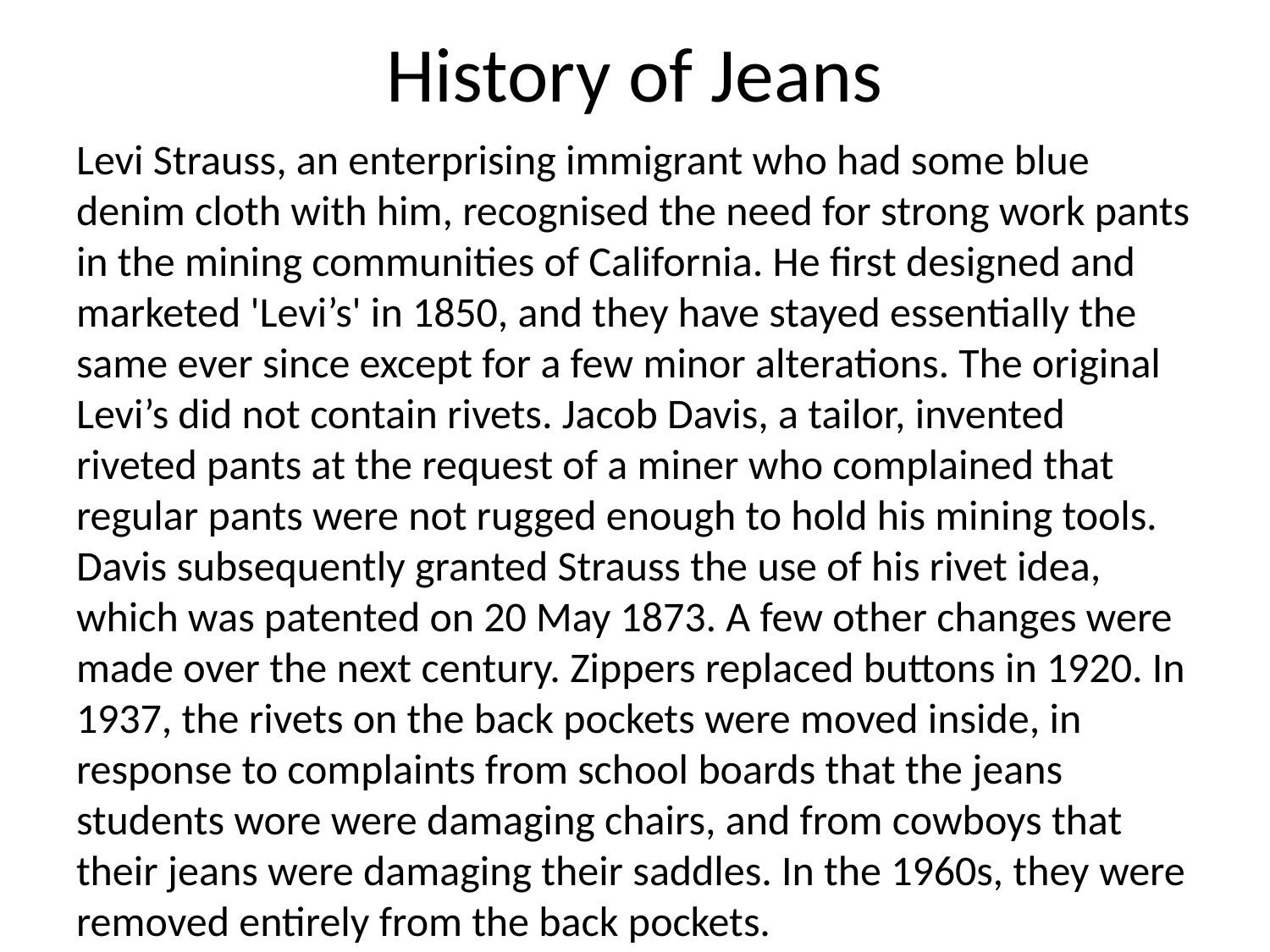

# History of Jeans
Levi Strauss, an enterprising immigrant who had some blue denim cloth with him, recognised the need for strong work pants in the mining communities of California. He first designed and marketed 'Levi’s' in 1850, and they have stayed essentially the same ever since except for a few minor alterations. The original Levi’s did not contain rivets. Jacob Davis, a tailor, invented riveted pants at the request of a miner who complained that regular pants were not rugged enough to hold his mining tools. Davis subsequently granted Strauss the use of his rivet idea, which was patented on 20 May 1873. A few other changes were made over the next century. Zippers replaced buttons in 1920. In 1937, the rivets on the back pockets were moved inside, in response to complaints from school boards that the jeans students wore were damaging chairs, and from cowboys that their jeans were damaging their saddles. In the 1960s, they were removed entirely from the back pockets.